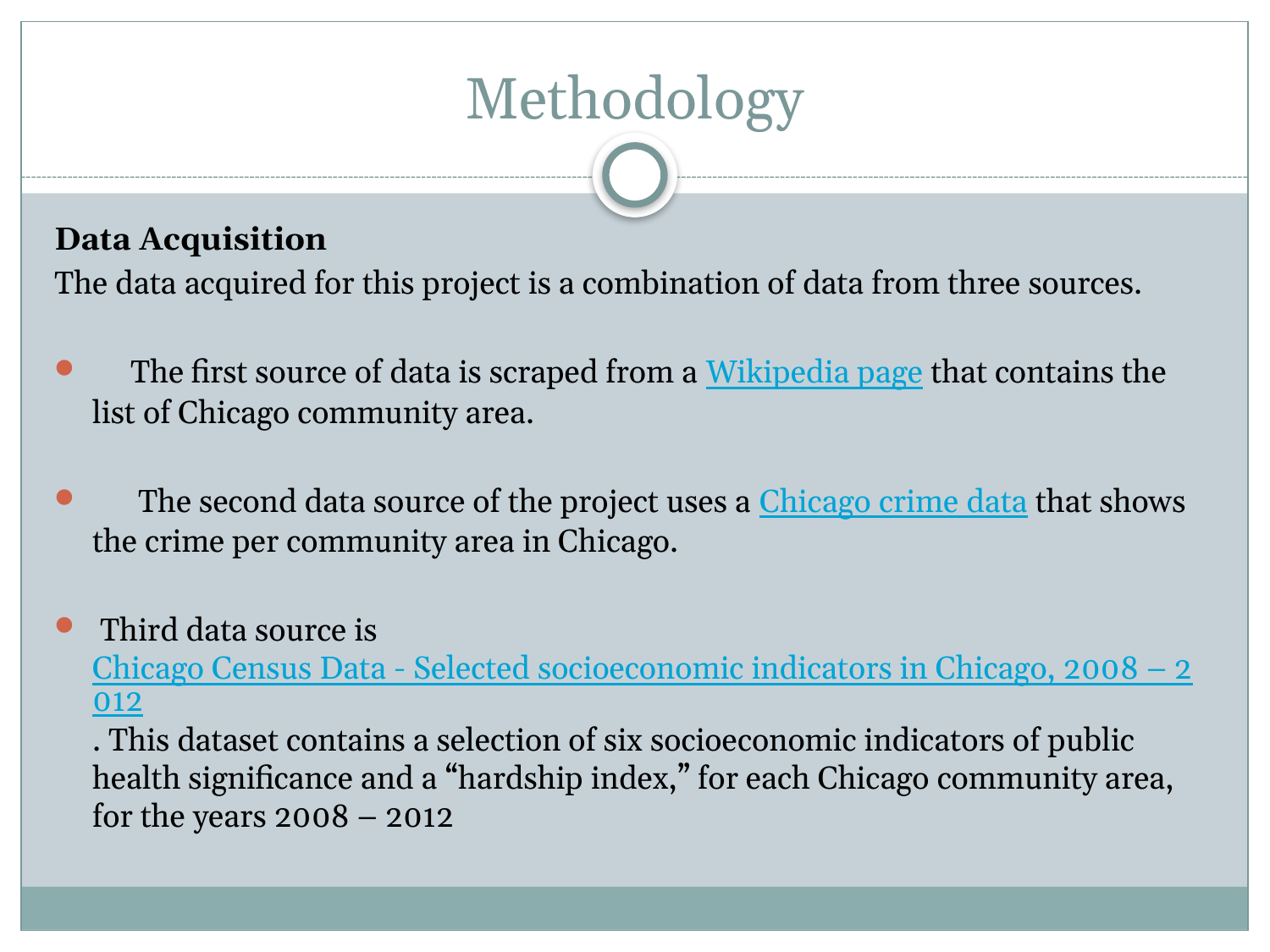

# Methodology
Data Acquisition
The data acquired for this project is a combination of data from three sources.

     The first source of data is scraped from a Wikipedia page that contains the list of Chicago community area.

      The second data source of the project uses a Chicago crime data that shows the crime per community area in Chicago.

 Third data source is Chicago Census Data - Selected socioeconomic indicators in Chicago, 2008 – 2012. This dataset contains a selection of six socioeconomic indicators of public health significance and a “hardship index,” for each Chicago community area, for the years 2008 – 2012